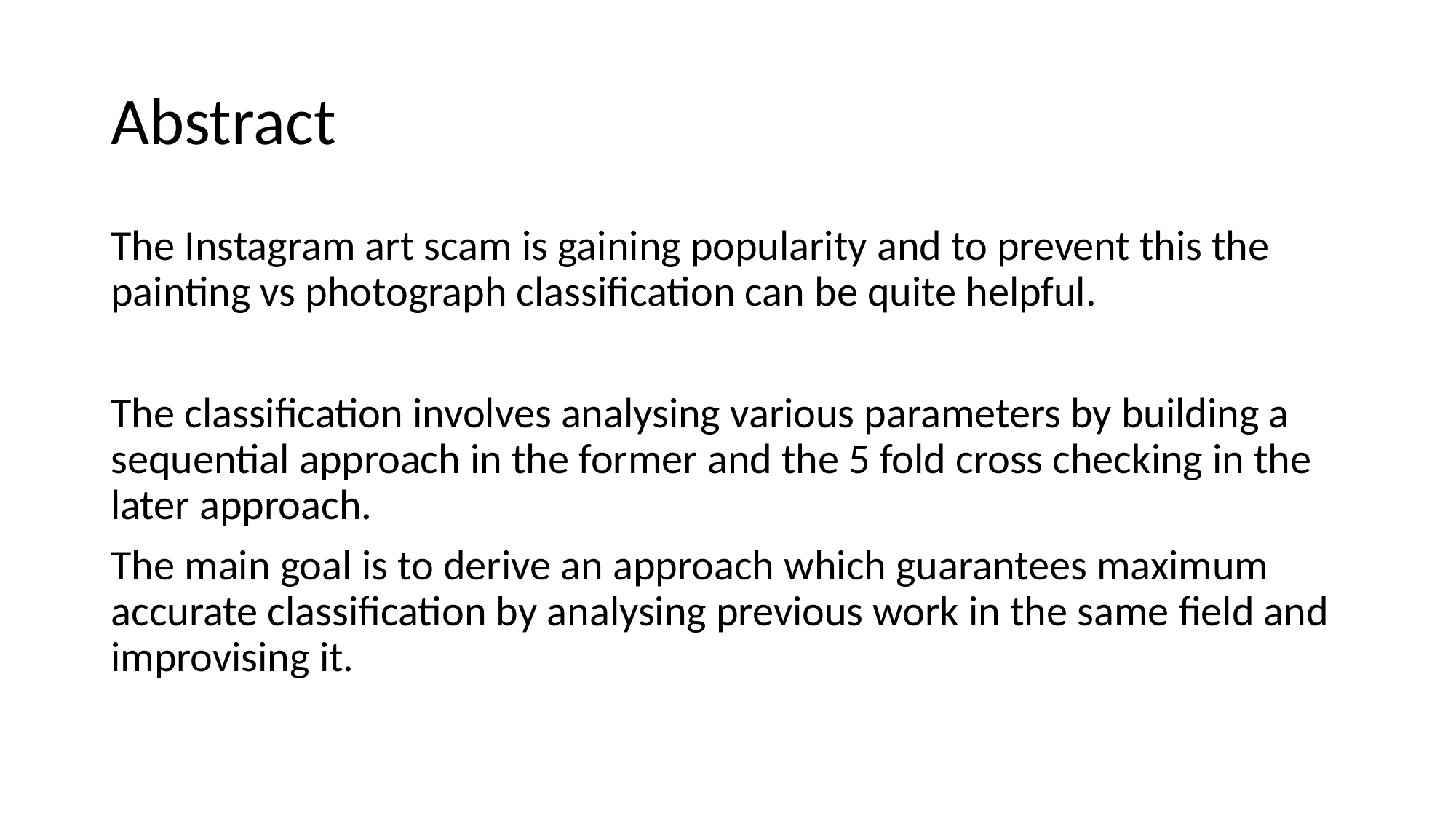

# Abstract
The Instagram art scam is gaining popularity and to prevent this the painting vs photograph classification can be quite helpful.

The classification involves analysing various parameters by building a sequential approach in the former and the 5 fold cross checking in the later approach.
The main goal is to derive an approach which guarantees maximum accurate classification by analysing previous work in the same field and improvising it.